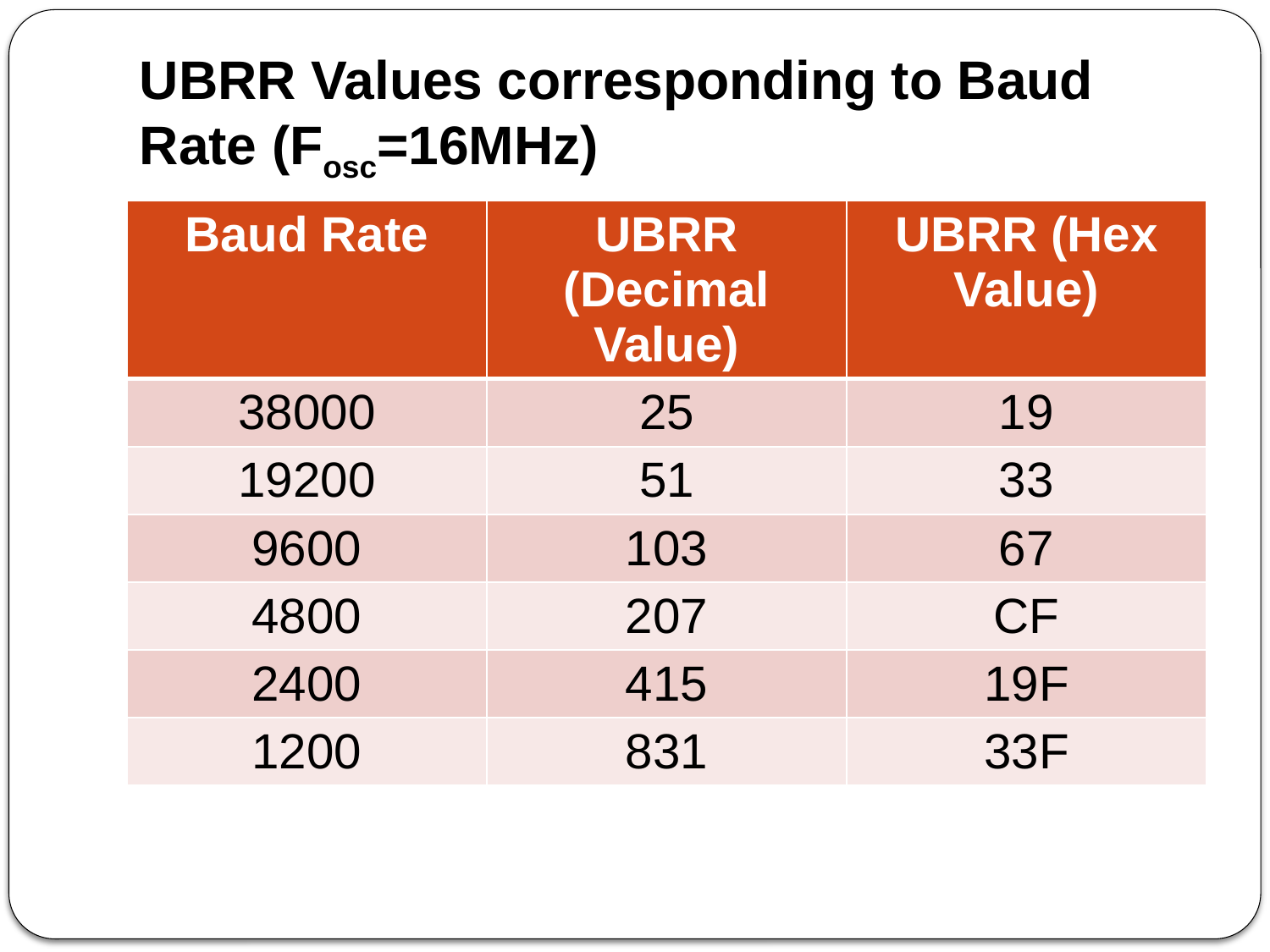

# UBRR Values corresponding to Baud Rate (Fosc=16MHz)
| Baud Rate | UBRR (Decimal Value) | UBRR (Hex Value) |
| --- | --- | --- |
| 38000 | 25 | 19 |
| 19200 | 51 | 33 |
| 9600 | 103 | 67 |
| 4800 | 207 | CF |
| 2400 | 415 | 19F |
| 1200 | 831 | 33F |